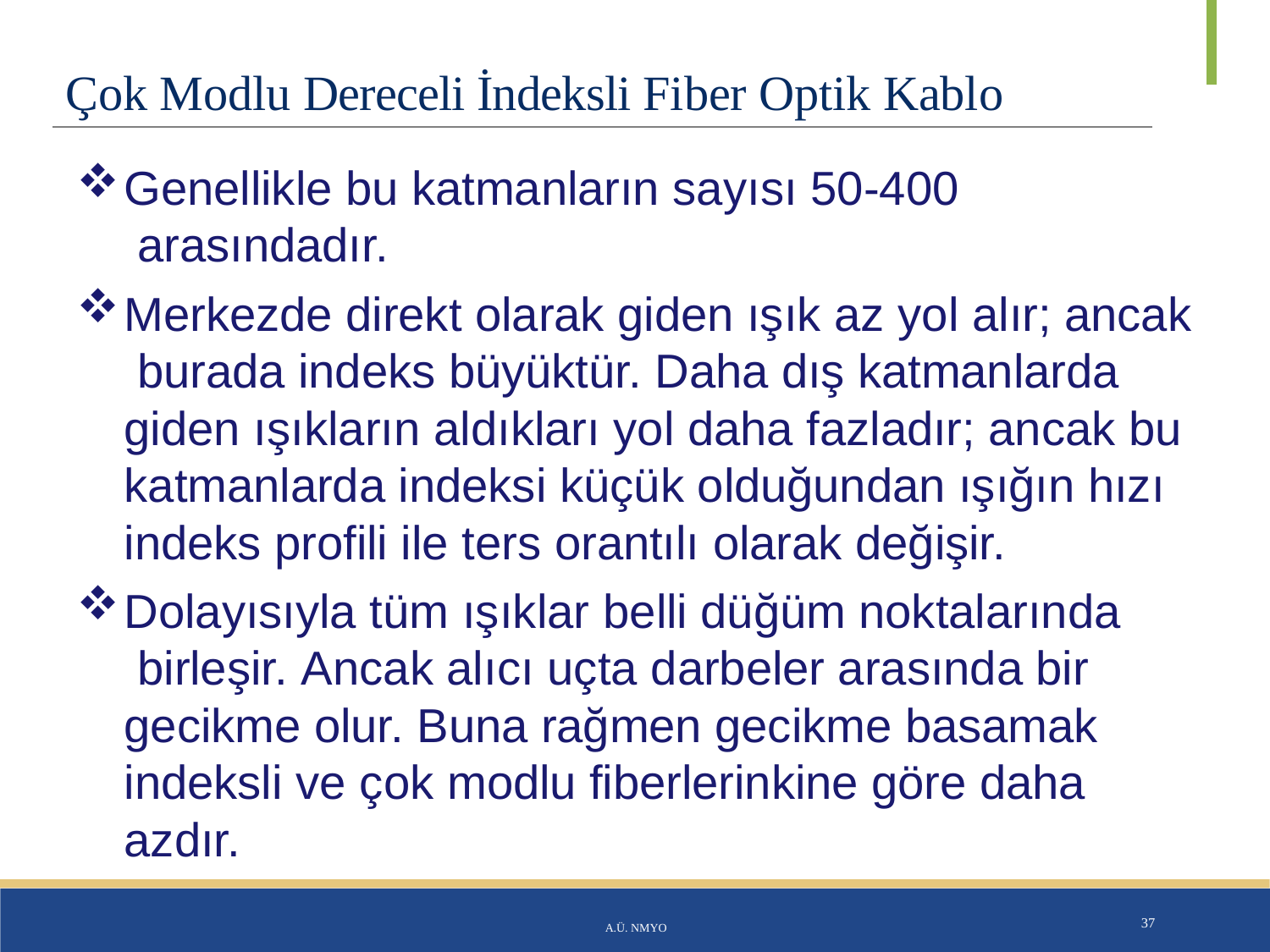

# Çok Modlu Dereceli İndeksli Fiber Optik Kablo
Genellikle bu katmanların sayısı 50-400  arasındadır.
Merkezde direkt olarak giden ışık az yol alır; ancak  burada indeks büyüktür. Daha dış katmanlarda  giden ışıkların aldıkları yol daha fazladır; ancak bu  katmanlarda indeksi küçük olduğundan ışığın hızı  indeks profili ile ters orantılı olarak değişir.
Dolayısıyla tüm ışıklar belli düğüm noktalarında  birleşir. Ancak alıcı uçta darbeler arasında bir  gecikme olur. Buna rağmen gecikme basamak  indeksli ve çok modlu fiberlerinkine göre daha  azdır.
A.Ü. NMYO
37